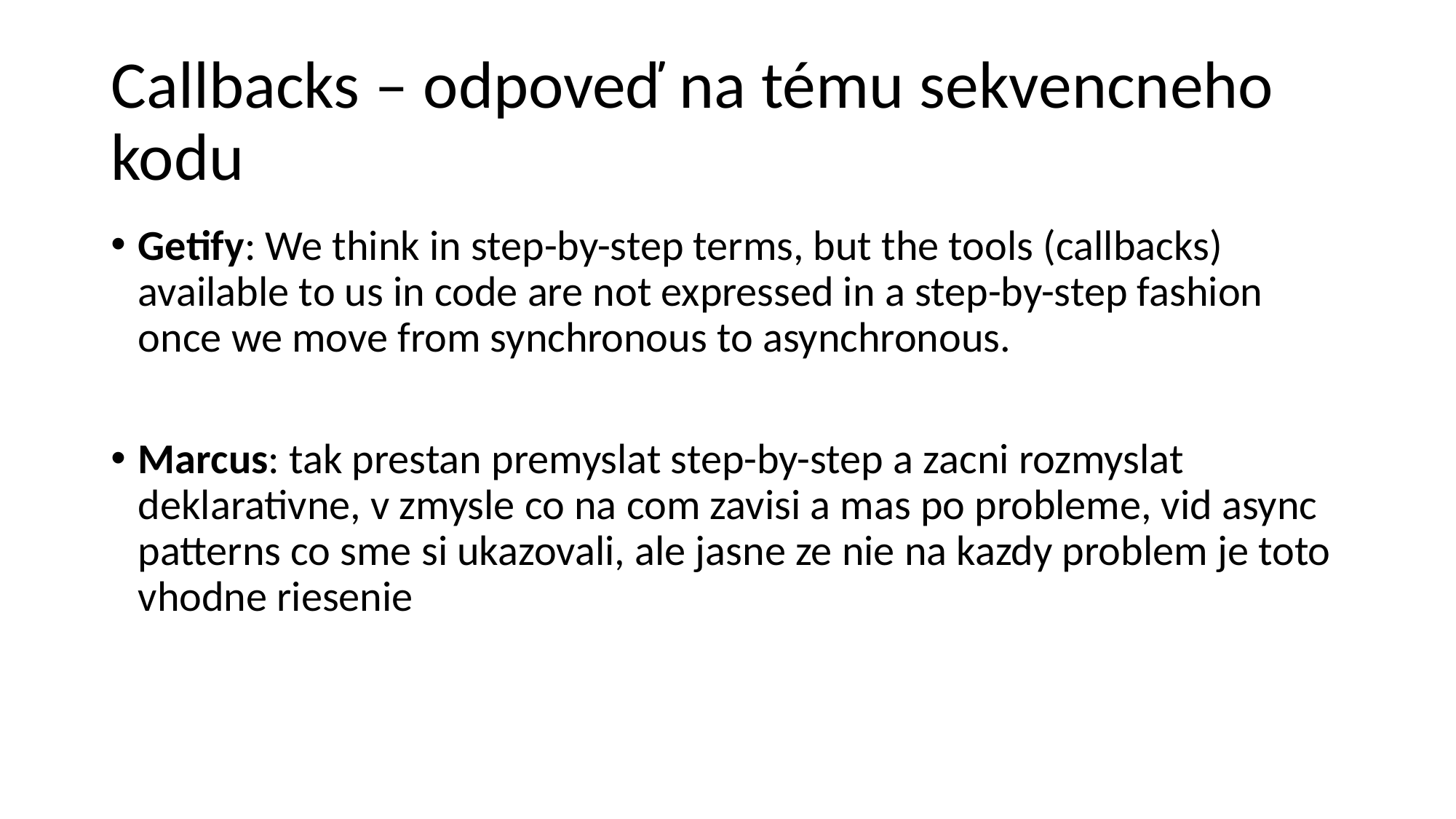

# Callbacks – odpoveď na tému sekvencneho kodu
Getify: We think in step-by-step terms, but the tools (callbacks) available to us in code are not expressed in a step-by-step fashion once we move from synchronous to asynchronous.

Marcus: tak prestan premyslat step-by-step a zacni rozmyslat deklarativne, v zmysle co na com zavisi a mas po probleme, vid async patterns co sme si ukazovali, ale jasne ze nie na kazdy problem je toto vhodne riesenie